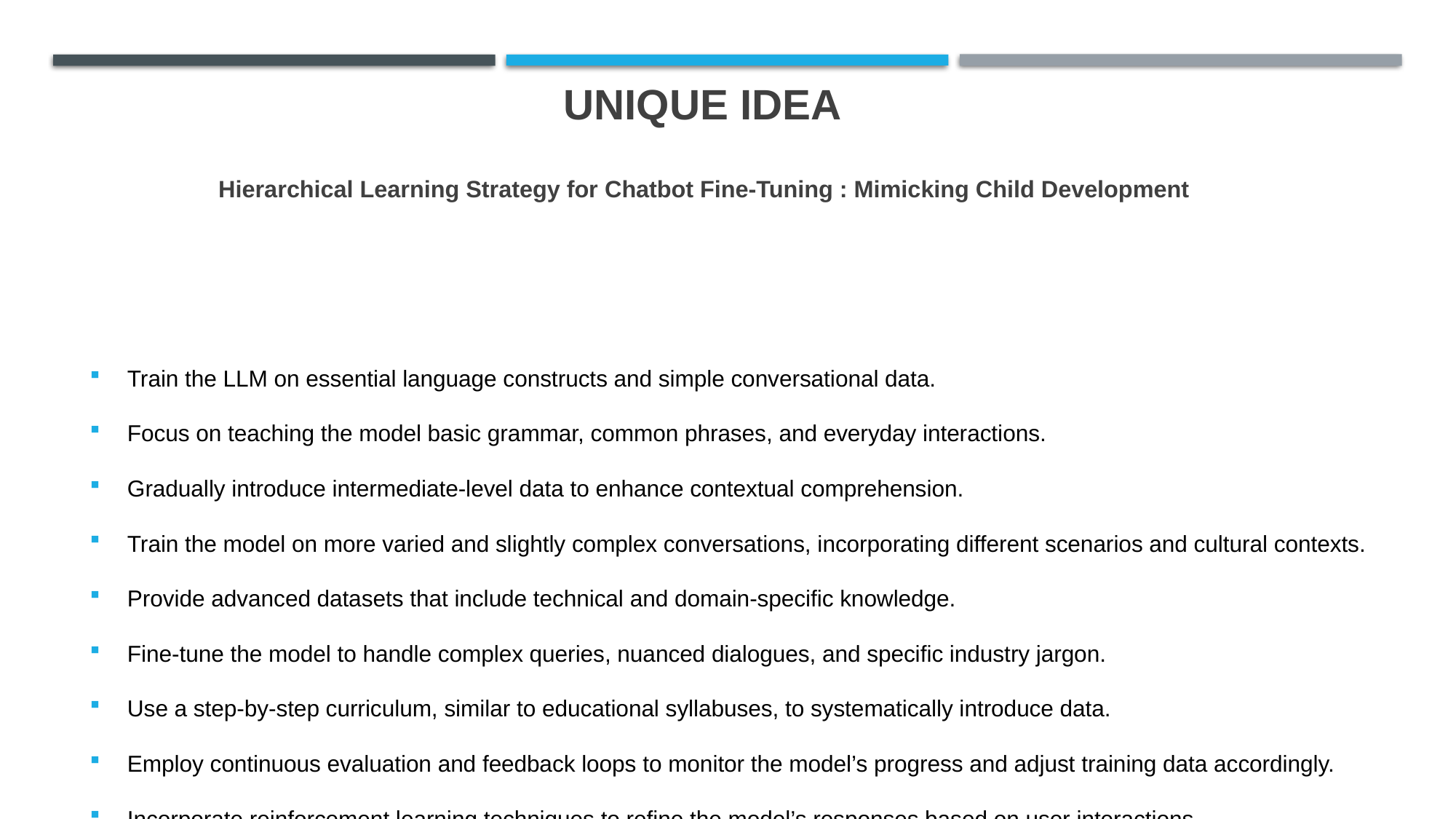

# Unique Idea
Hierarchical Learning Strategy for Chatbot Fine-Tuning : Mimicking Child Development

Train the LLM on essential language constructs and simple conversational data.

Focus on teaching the model basic grammar, common phrases, and everyday interactions.

Gradually introduce intermediate-level data to enhance contextual comprehension.

Train the model on more varied and slightly complex conversations, incorporating different scenarios and cultural contexts.

Provide advanced datasets that include technical and domain-specific knowledge.

Fine-tune the model to handle complex queries, nuanced dialogues, and specific industry jargon.

Use a step-by-step curriculum, similar to educational syllabuses, to systematically introduce data.

Employ continuous evaluation and feedback loops to monitor the model’s progress and adjust training data accordingly.

Incorporate reinforcement learning techniques to refine the model’s responses based on user interactions.